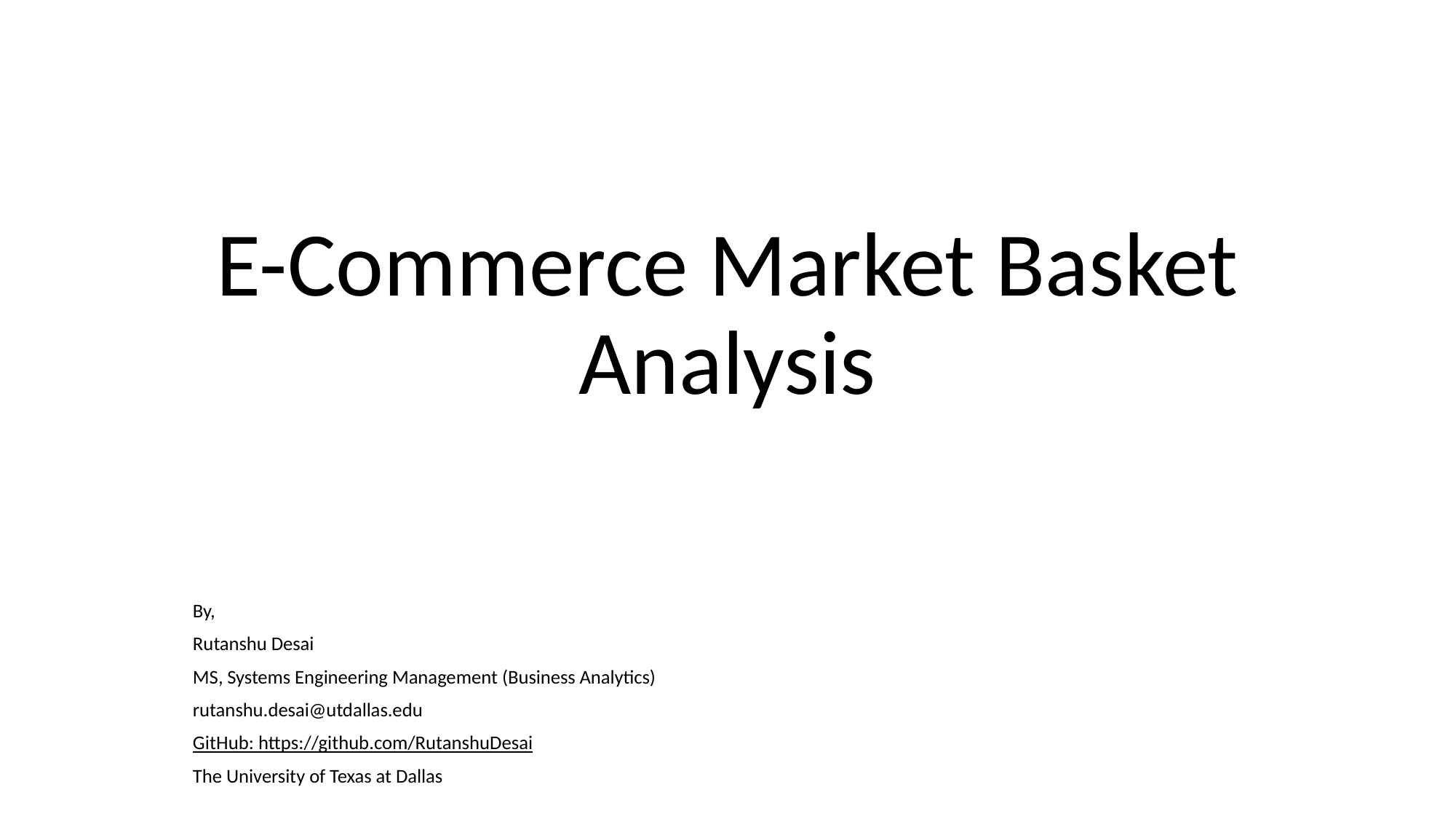

# E-Commerce Market Basket Analysis
By,
Rutanshu Desai
MS, Systems Engineering Management (Business Analytics)
rutanshu.desai@utdallas.edu
GitHub: https://github.com/RutanshuDesai
The University of Texas at Dallas